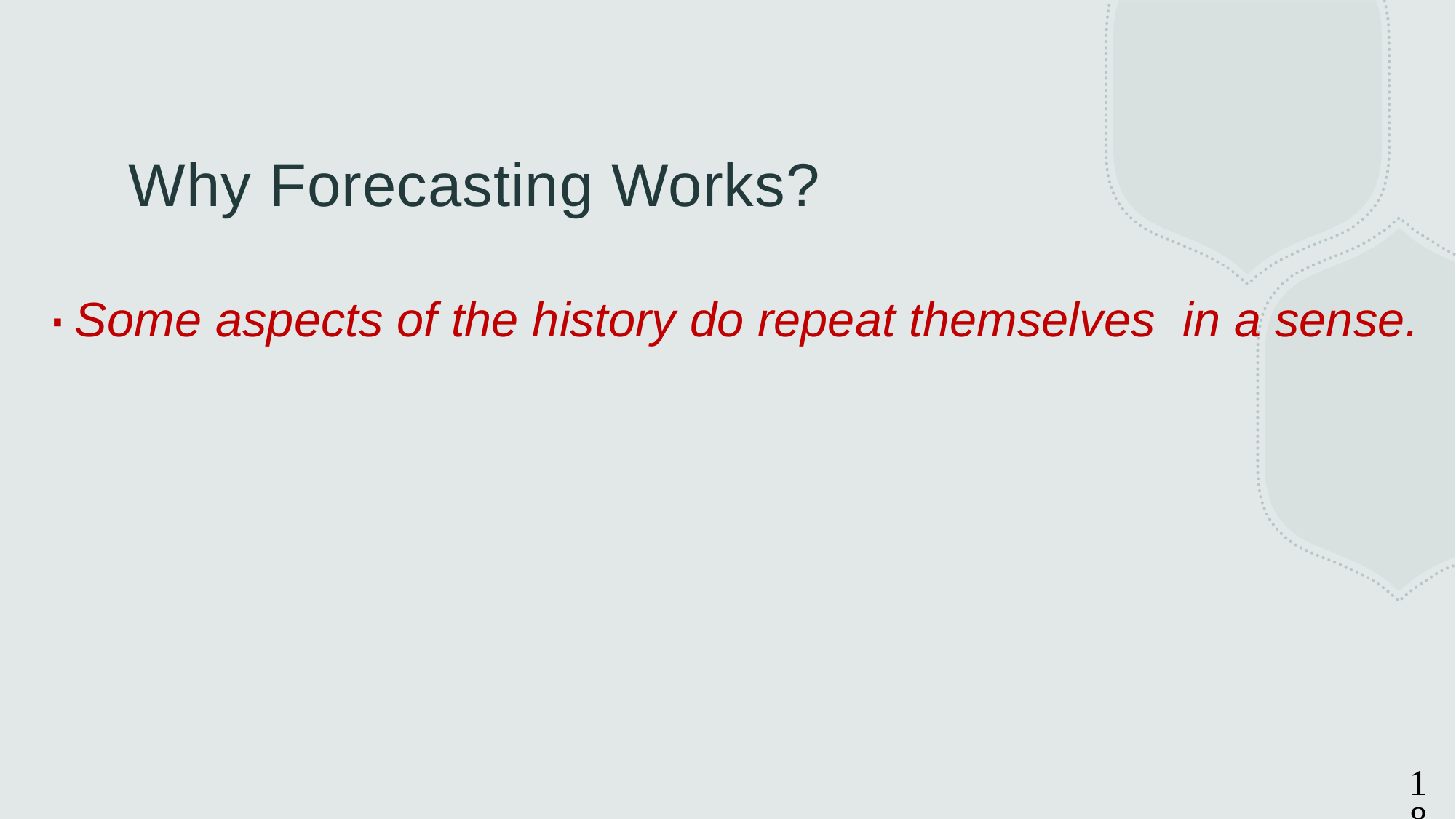

# Why Forecasting Works?
Some aspects of the history do repeat themselves  in a sense.

18